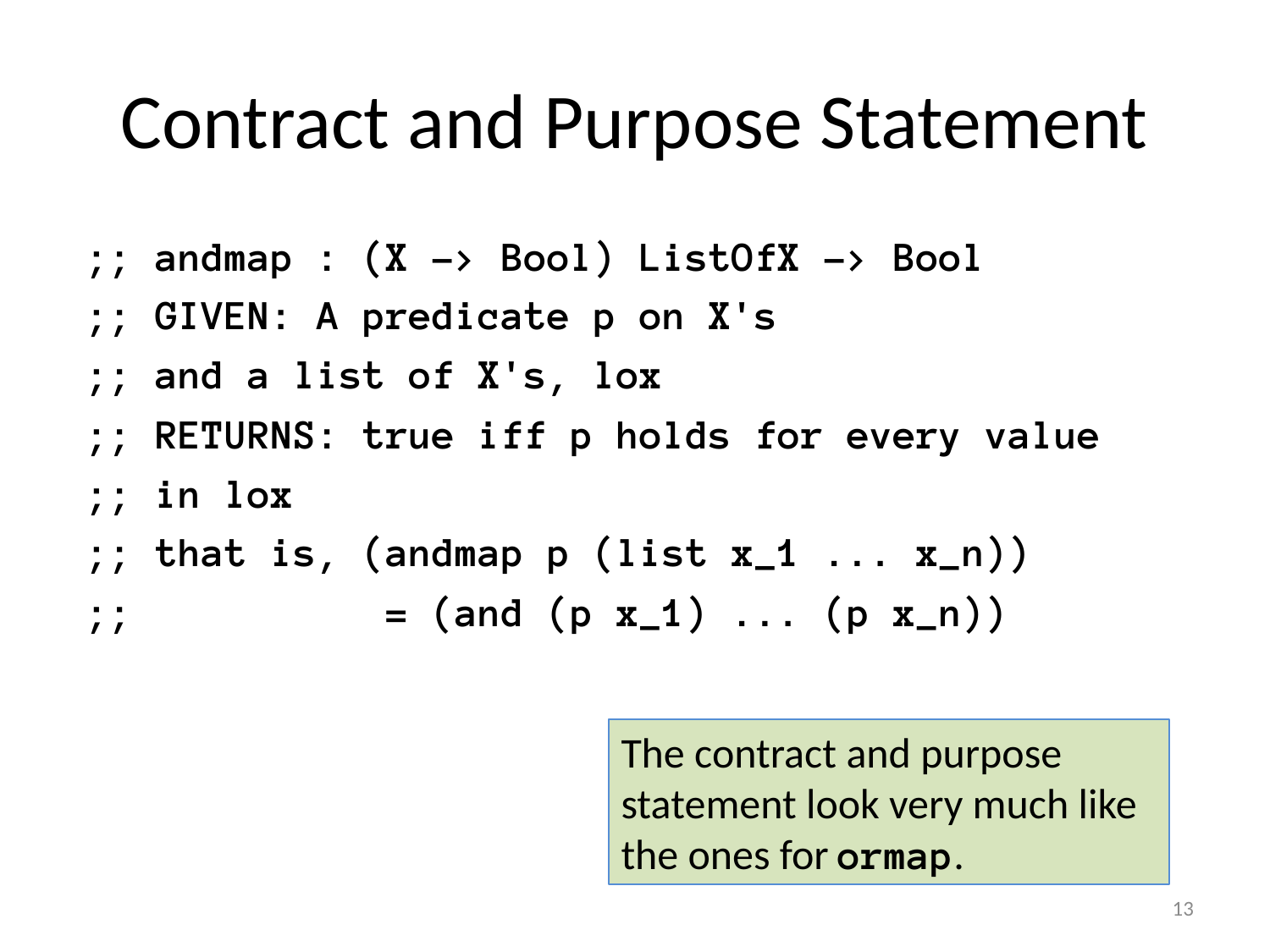

# Contract and Purpose Statement
;; andmap : (X -> Bool) ListOfX -> Bool
;; GIVEN: A predicate p on X's
;; and a list of X's, lox
;; RETURNS: true iff p holds for every value
;; in lox
;; that is, (andmap p (list x_1 ... x_n))
;;           = (and (p x_1) ... (p x_n))

The contract and purpose statement look very much like the ones for ormap.
13